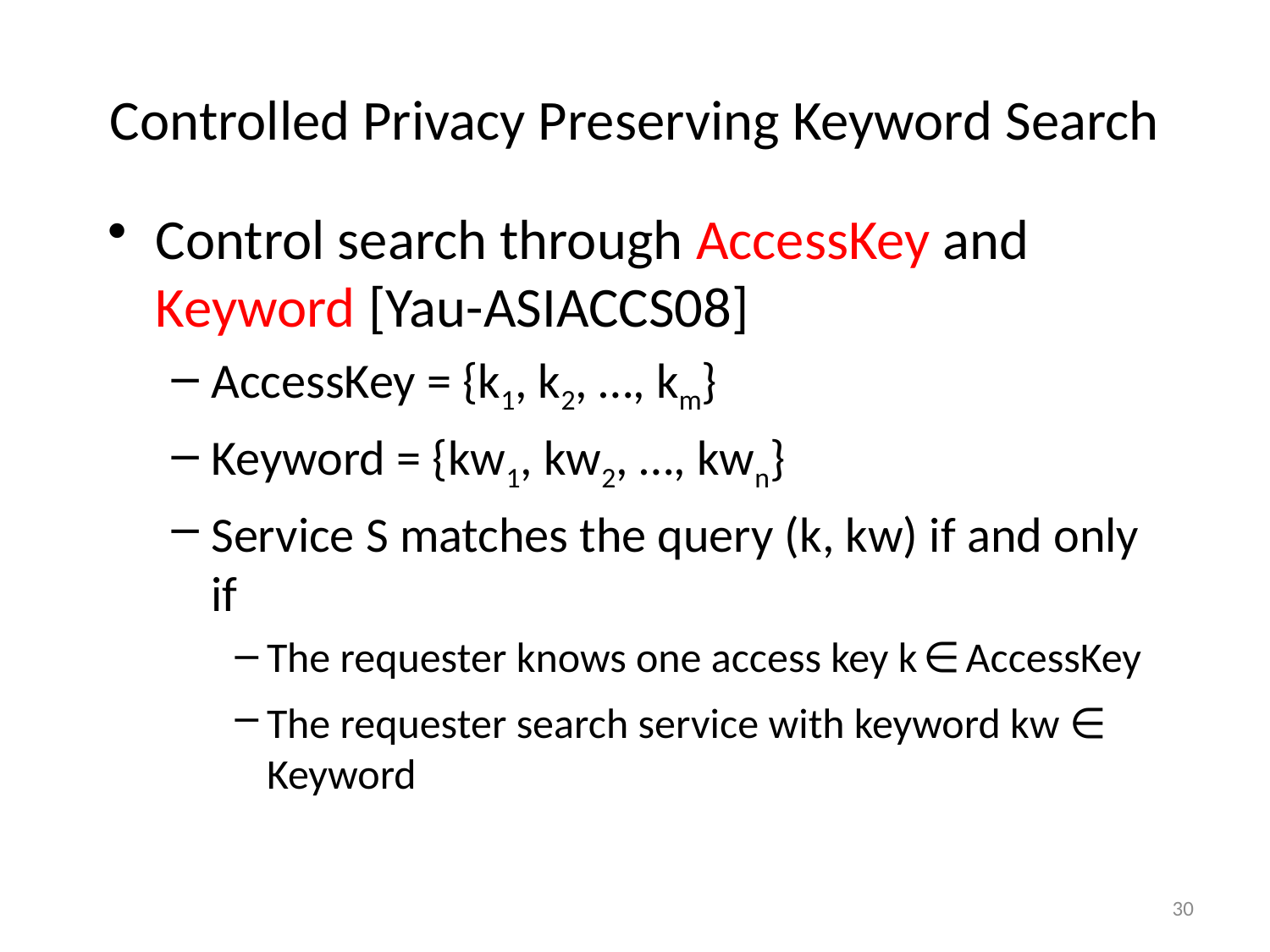

# Controlled Privacy Preserving Keyword Search
Control search through AccessKey and Keyword [Yau-ASIACCS08]
AccessKey = {k1, k2, …, km}
Keyword = {kw1, kw2, …, kwn}
Service S matches the query (k, kw) if and only if
The requester knows one access key k ∈ AccessKey
The requester search service with keyword kw ∈ Keyword

30